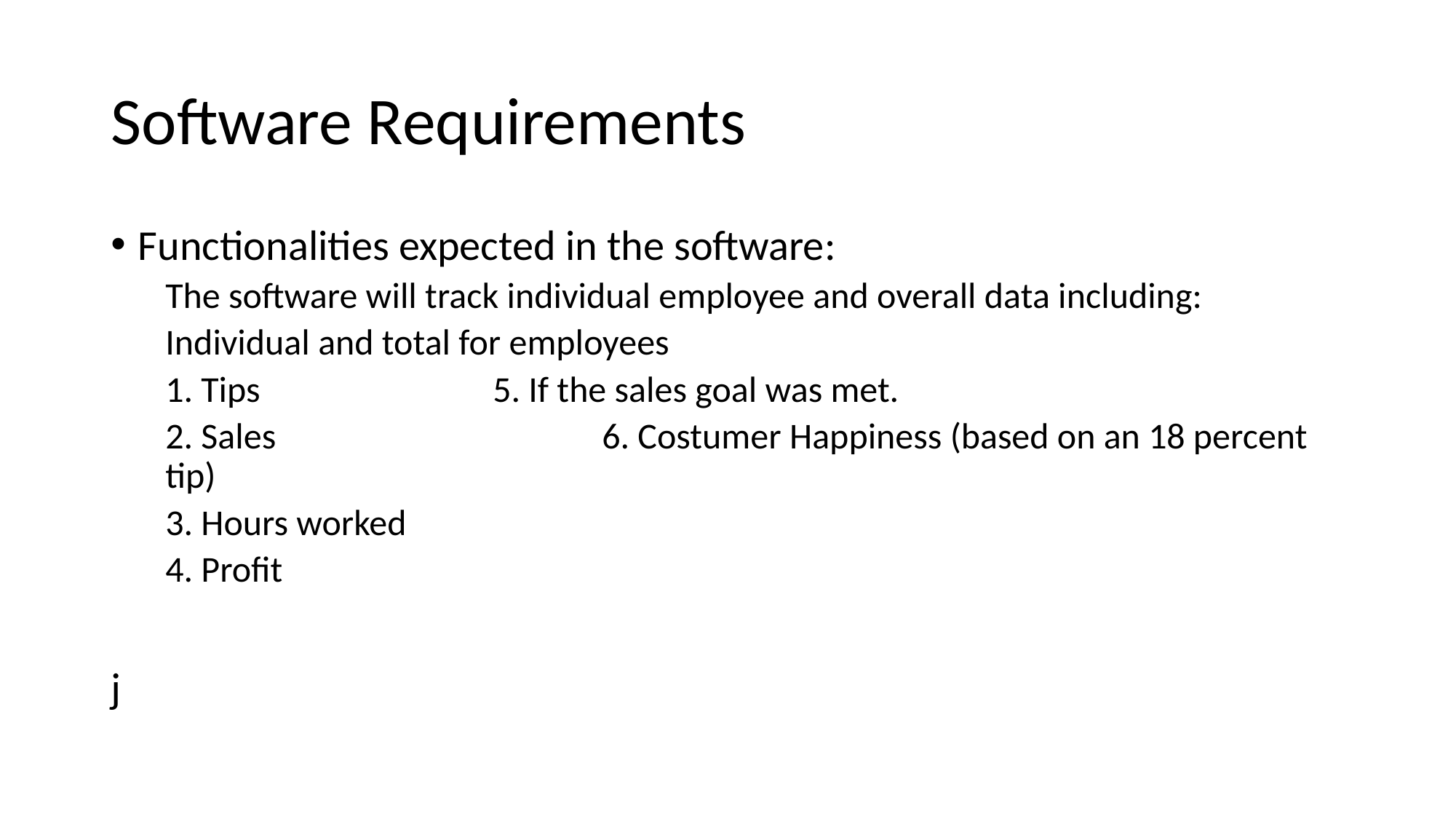

# Software Requirements
Functionalities expected in the software:
The software will track individual employee and overall data including:
Individual and total for employees
1. Tips 			5. If the sales goal was met.
2. Sales			6. Costumer Happiness (based on an 18 percent tip)
3. Hours worked
4. Profit

j